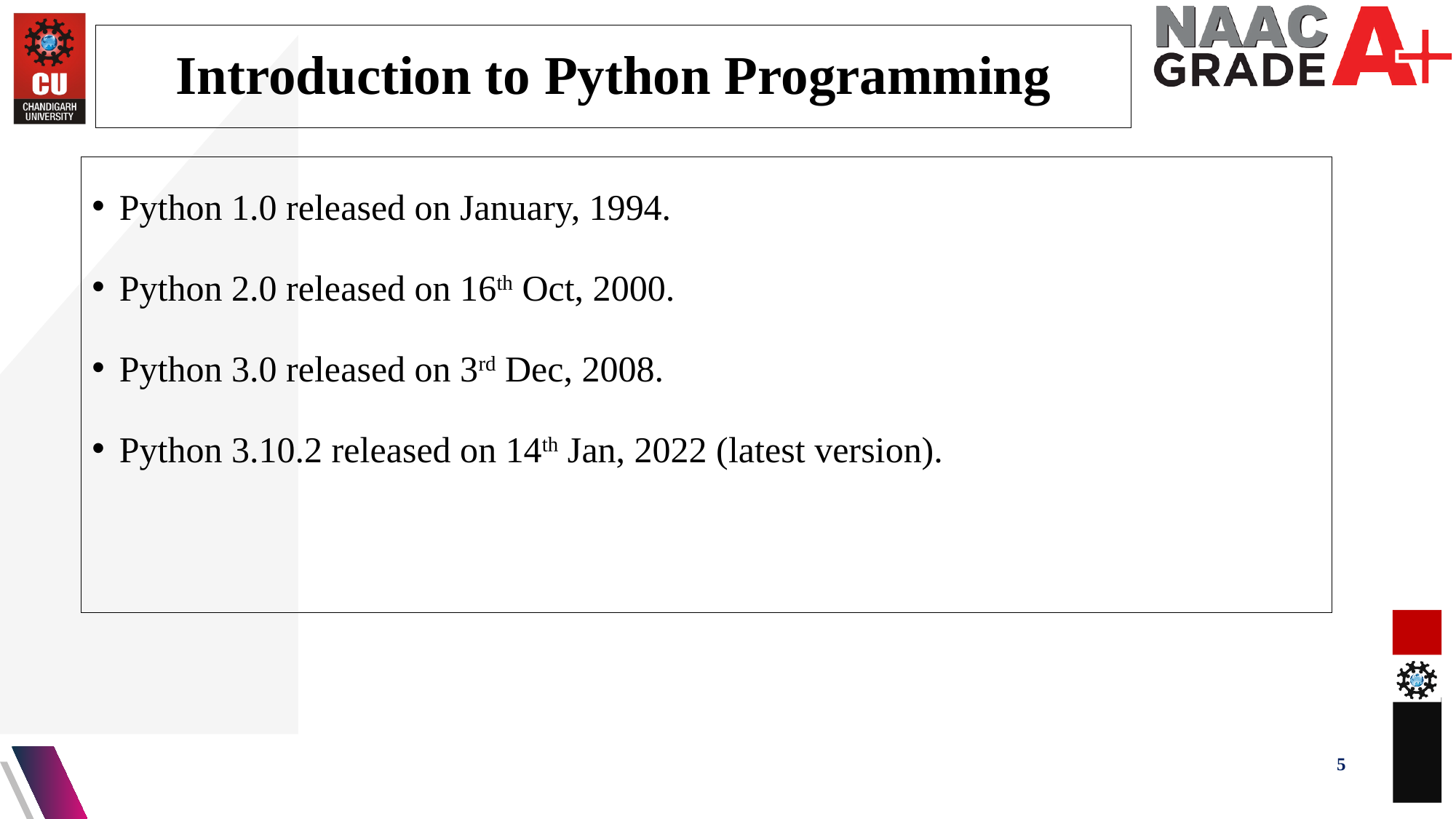

Introduction to Python Programming
Python 1.0 released on January, 1994.
Python 2.0 released on 16th Oct, 2000.
Python 3.0 released on 3rd Dec, 2008.
Python 3.10.2 released on 14th Jan, 2022 (latest version).

5